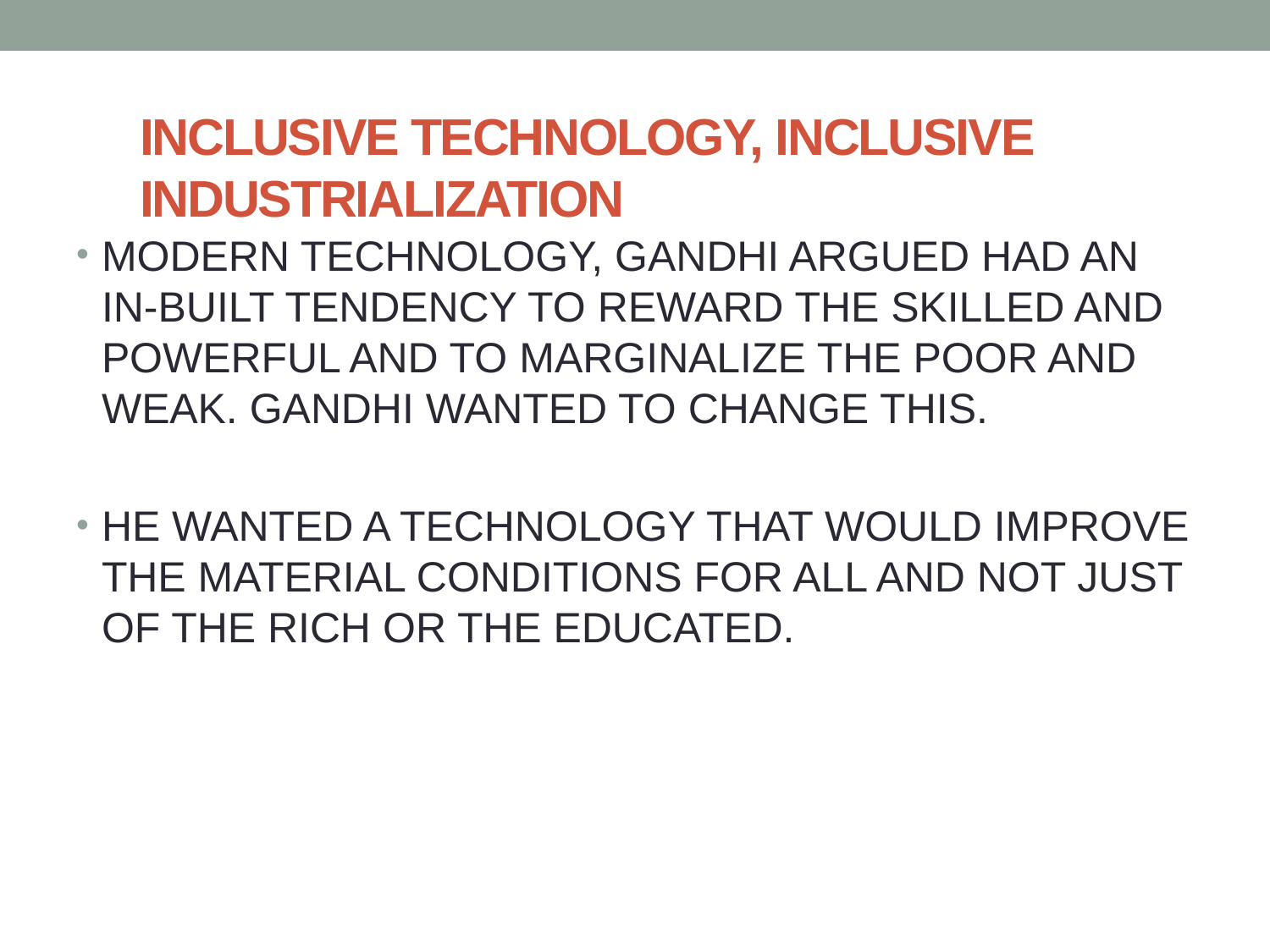

# INCLUSIVE TECHNOLOGY, INCLUSIVE INDUSTRIALIZATION
MODERN TECHNOLOGY, GANDHI ARGUED HAD AN IN-BUILT TENDENCY TO REWARD THE SKILLED AND POWERFUL AND TO MARGINALIZE THE POOR AND WEAK. GANDHI WANTED TO CHANGE THIS.

HE WANTED A TECHNOLOGY THAT WOULD IMPROVE THE MATERIAL CONDITIONS FOR ALL AND NOT JUST OF THE RICH OR THE EDUCATED.